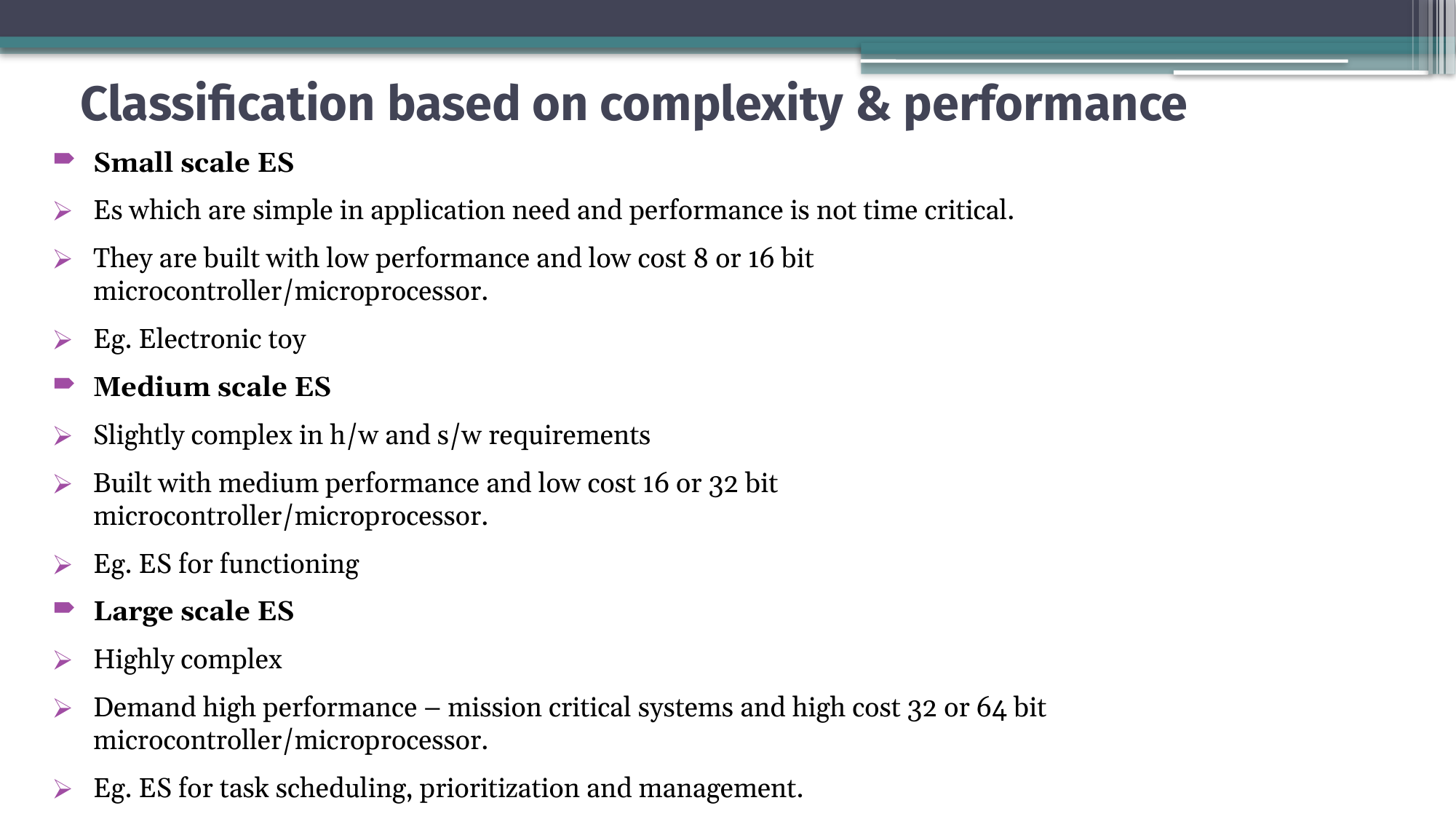

# Classification based on complexity & performance
Small scale ES
Es which are simple in application need and performance is not time critical.
They are built with low performance and low cost 8 or 16 bit microcontroller/microprocessor.
Eg. Electronic toy
Medium scale ES
Slightly complex in h/w and s/w requirements
Built with medium performance and low cost 16 or 32 bit microcontroller/microprocessor.
Eg. ES for functioning
Large scale ES
Highly complex
Demand high performance – mission critical systems and high cost 32 or 64 bit microcontroller/microprocessor.
Eg. ES for task scheduling, prioritization and management.